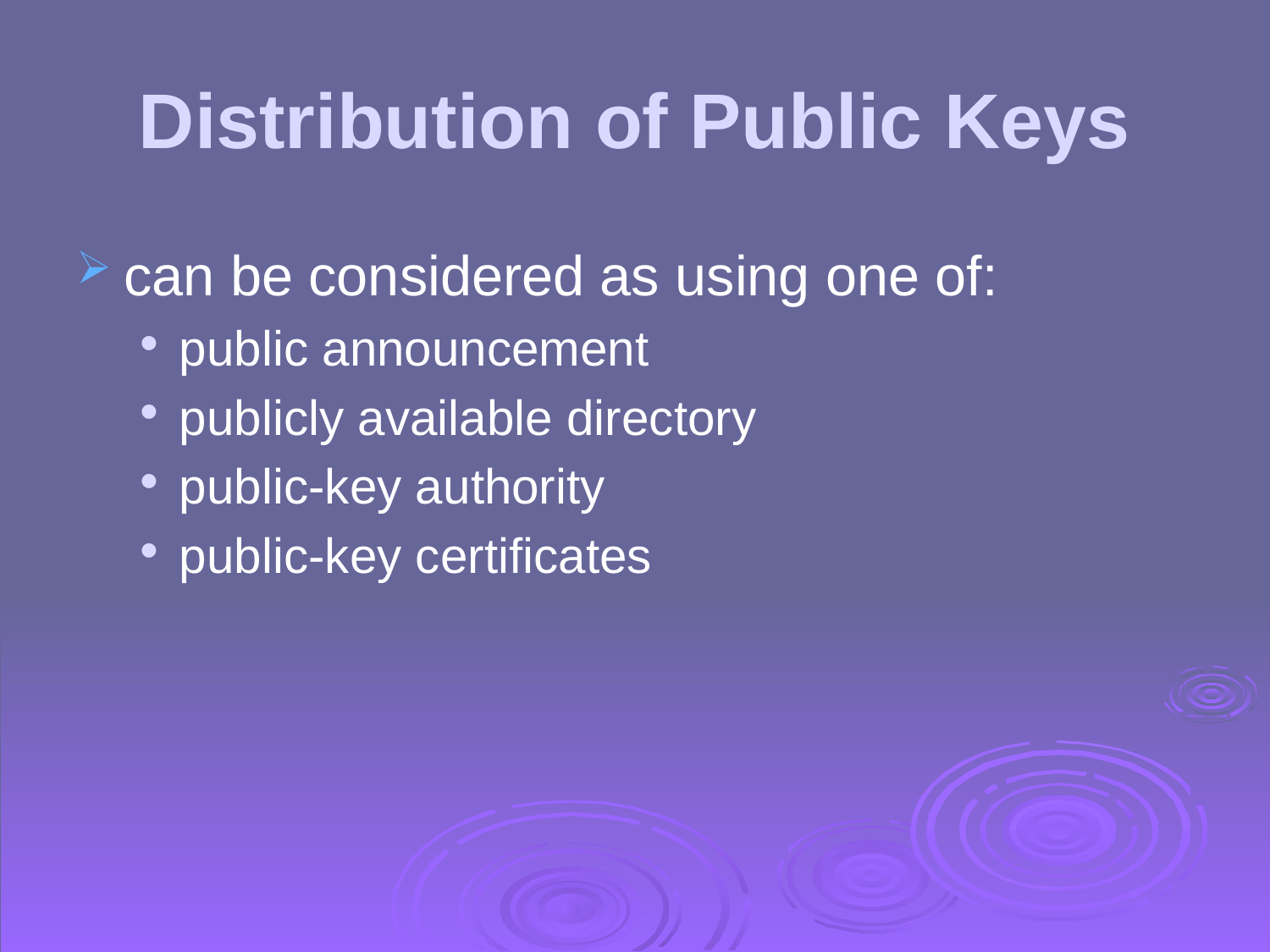

# Distribution of Public Keys
can be considered as using one of:
public announcement
publicly available directory
public-key authority
public-key certificates